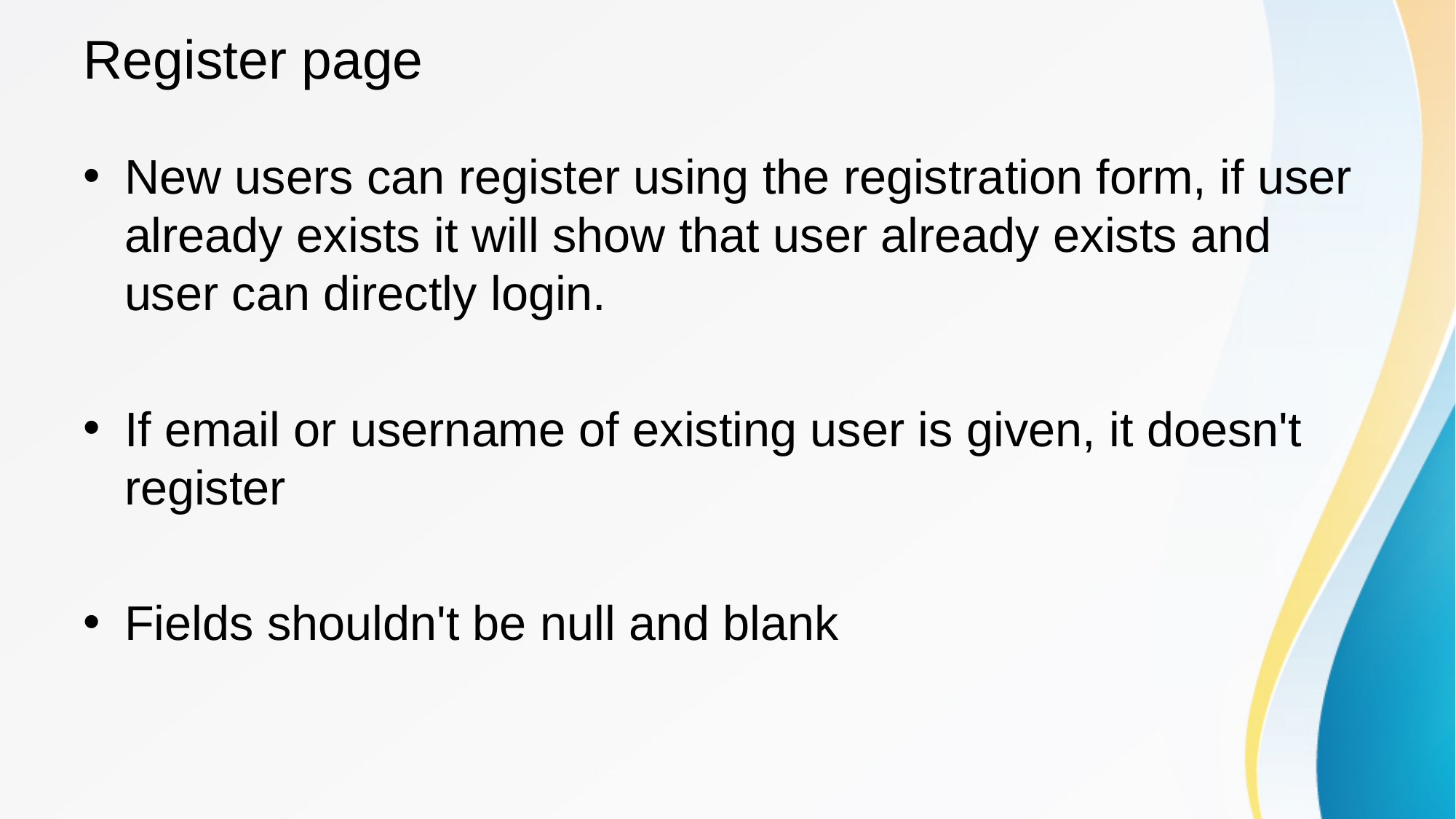

# Register page
New users can register using the registration form, if user already exists it will show that user already exists and user can directly login.

If email or username of existing user is given, it doesn't register

Fields shouldn't be null and blank